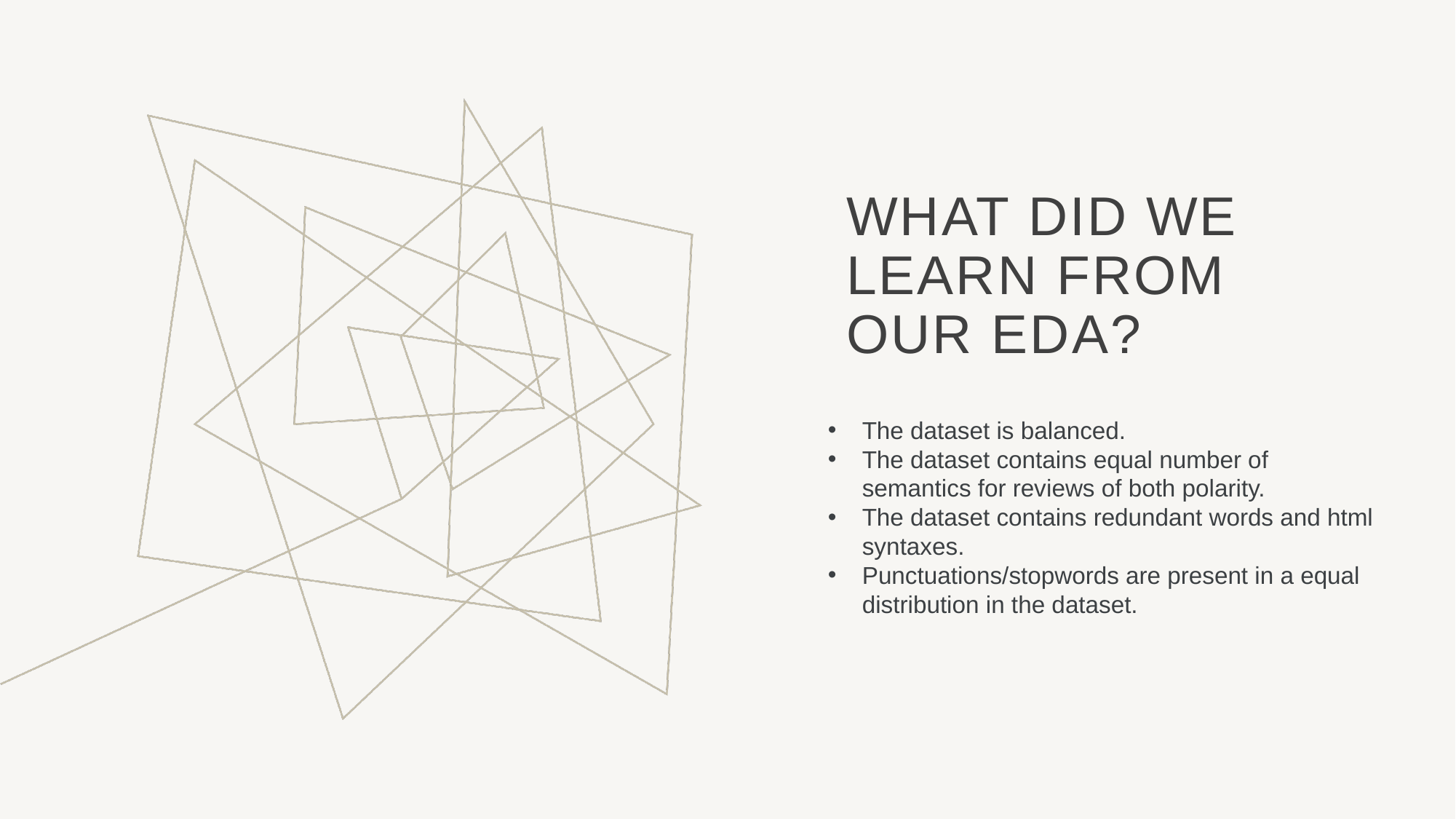

# What Did we learn from our eda?
The dataset is balanced.
The dataset contains equal number of semantics for reviews of both polarity.
The dataset contains redundant words and html syntaxes.
Punctuations/stopwords are present in a equal distribution in the dataset.